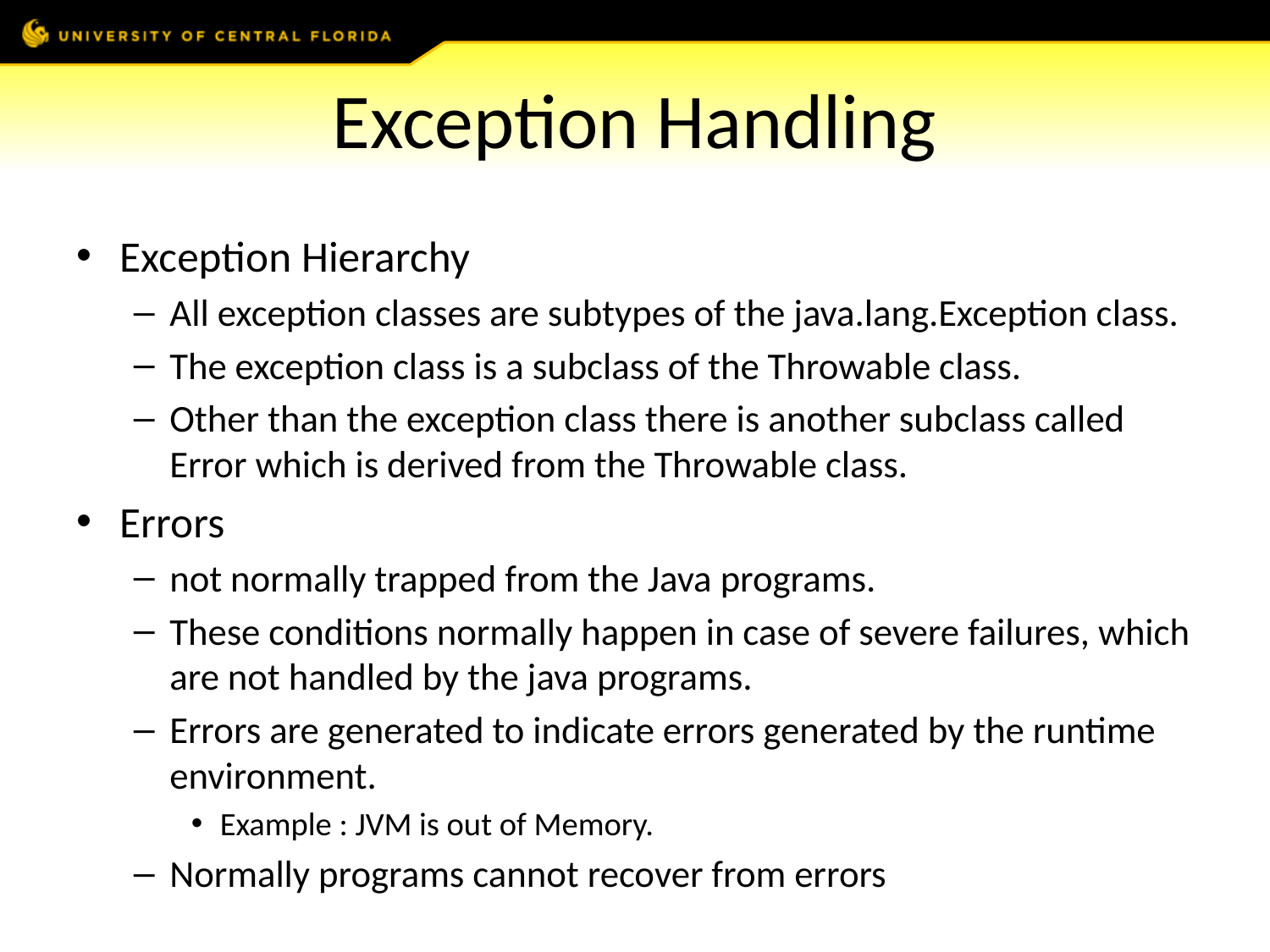

# Exception Handling
Exception Hierarchy
All exception classes are subtypes of the java.lang.Exception class.
The exception class is a subclass of the Throwable class.
Other than the exception class there is another subclass called Error which is derived from the Throwable class.
Errors
not normally trapped from the Java programs.
These conditions normally happen in case of severe failures, which are not handled by the java programs.
Errors are generated to indicate errors generated by the runtime environment.
Example : JVM is out of Memory.
Normally programs cannot recover from errors